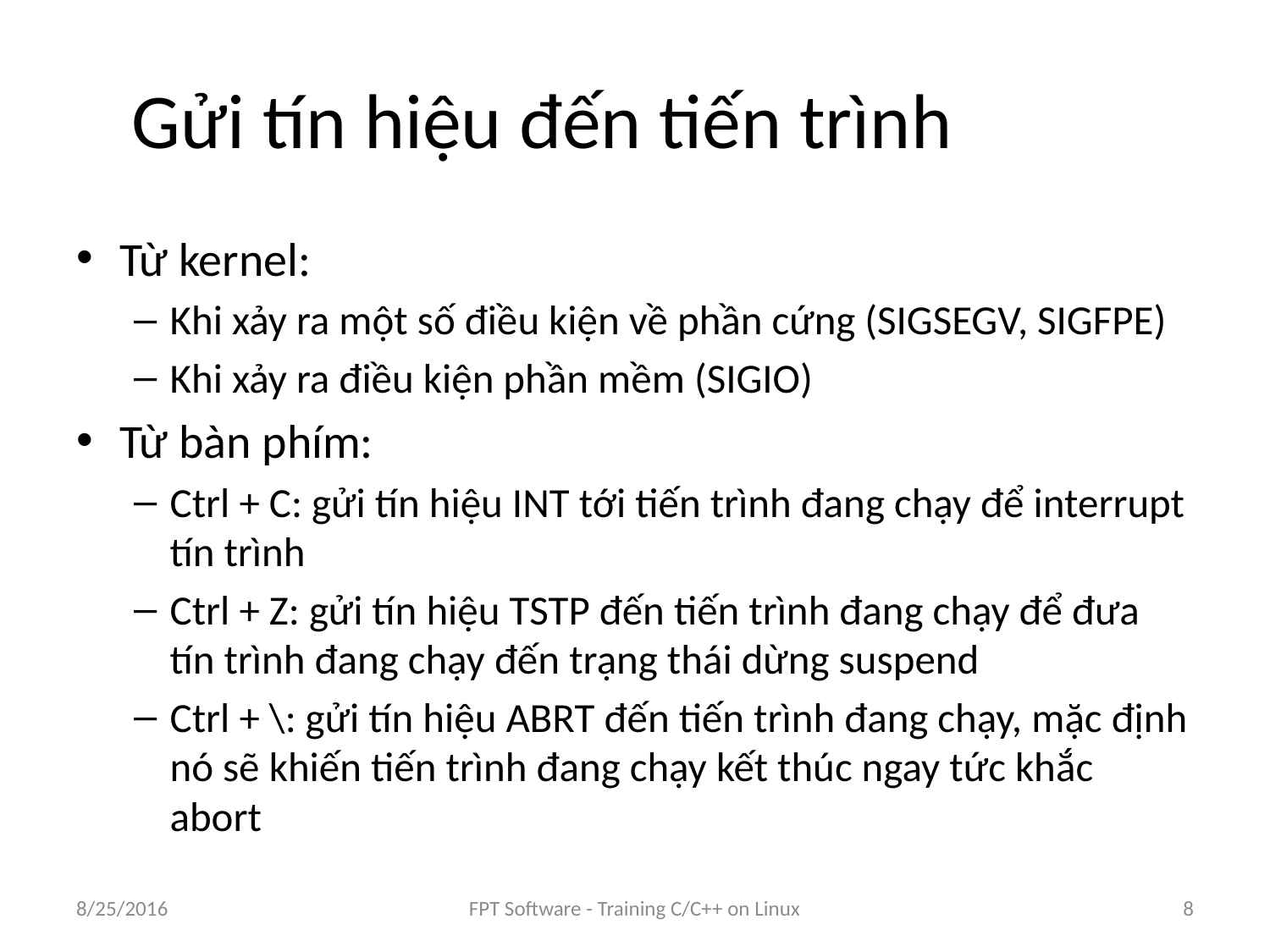

# Gửi tín hiệu đến tiến trình
Từ kernel:
Khi xảy ra một số điều kiện về phần cứng (SIGSEGV, SIGFPE)
Khi xảy ra điều kiện phần mềm (SIGIO)
Từ bàn phím:
Ctrl + C: gửi tín hiệu INT tới tiến trình đang chạy để interrupt tín trình
Ctrl + Z: gửi tín hiệu TSTP đến tiến trình đang chạy để đưa tín trình đang chạy đến trạng thái dừng suspend
Ctrl + \: gửi tín hiệu ABRT đến tiến trình đang chạy, mặc định nó sẽ khiến tiến trình đang chạy kết thúc ngay tức khắc abort

8/25/2016
FPT Software - Training C/C++ on Linux
8